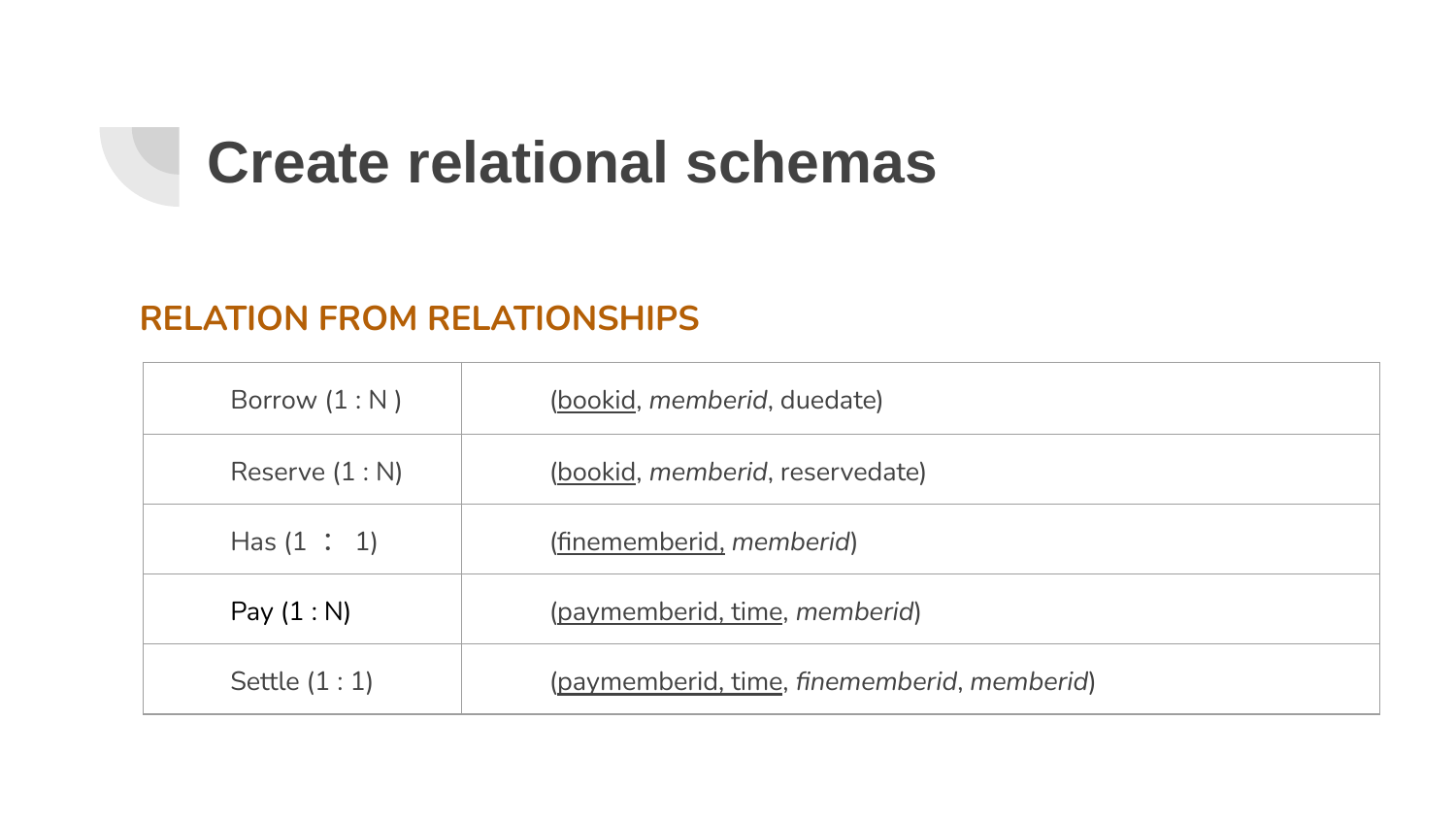

# Create relational schemas
RELATION FROM RELATIONSHIPS

| Borrow (1 : N ) | (bookid, memberid, duedate) |
| --- | --- |
| Reserve (1 : N) | (bookid, memberid, reservedate) |
| Has (1 ：1) | (finememberid, memberid) |
| Pay (1 : N) | (paymemberid, time, memberid) |
| Settle (1 : 1) | (paymemberid, time, finememberid, memberid) |